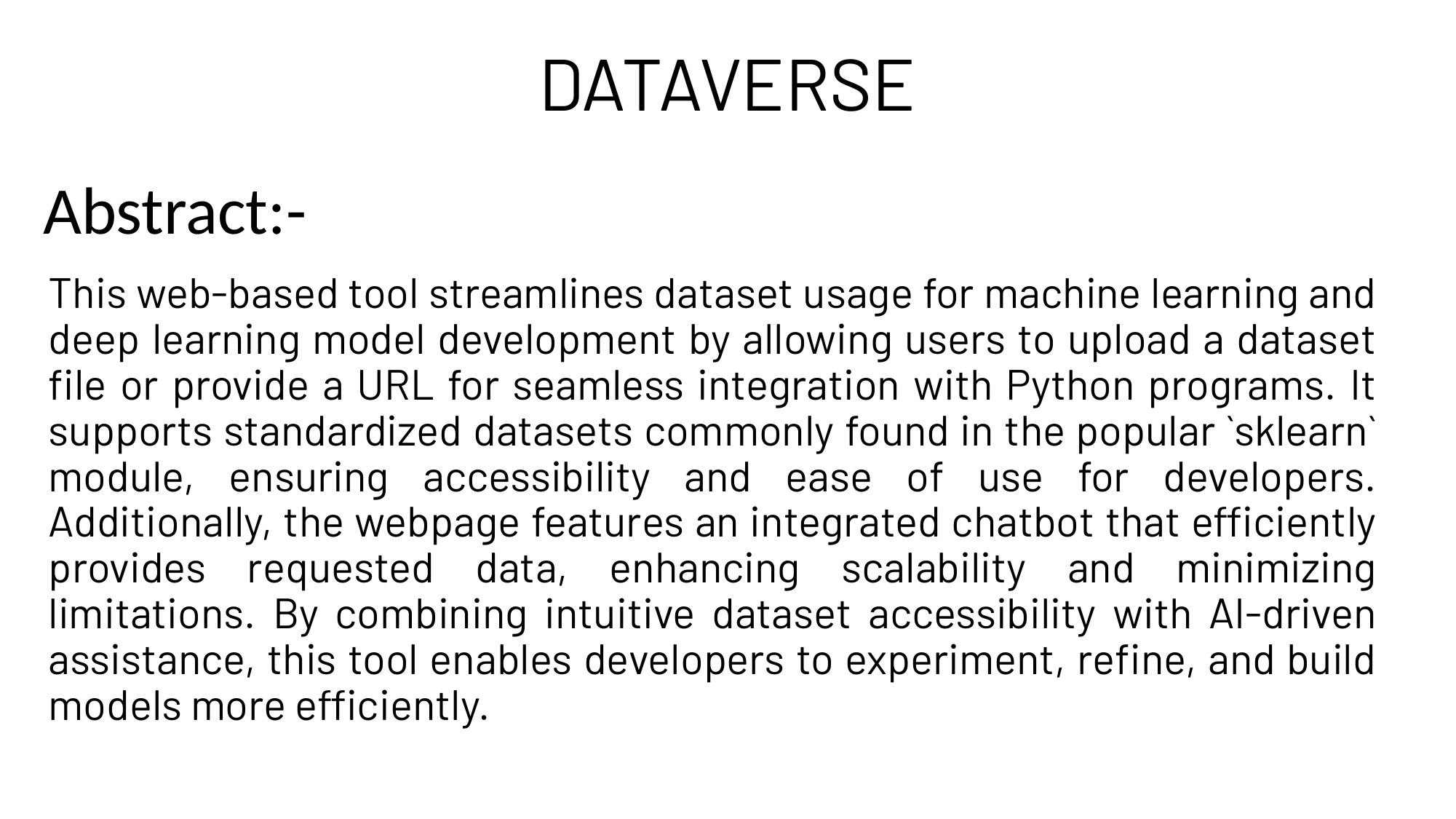

DATAVERSE
# Abstract:-
This web-based tool streamlines dataset usage for machine learning and deep learning model development by allowing users to upload a dataset file or provide a URL for seamless integration with Python programs. It supports standardized datasets commonly found in the popular `sklearn` module, ensuring accessibility and ease of use for developers. Additionally, the webpage features an integrated chatbot that efficiently provides requested data, enhancing scalability and minimizing limitations. By combining intuitive dataset accessibility with AI-driven assistance, this tool enables developers to experiment, refine, and build models more efficiently.